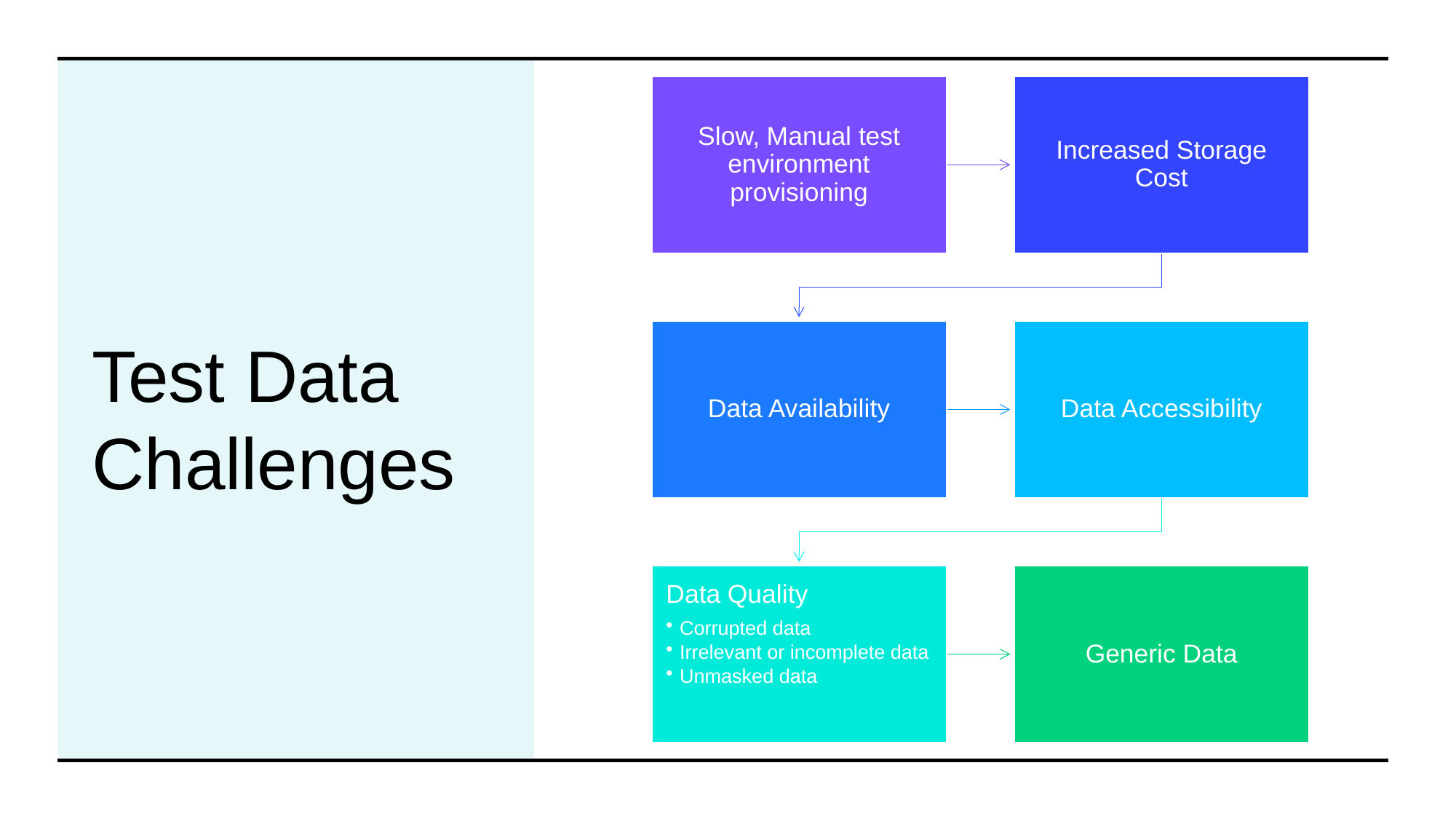

Slow, Manual test environment provisioning

Increased Storage Cost

Data Availability

Data Accessibility

Data Quality
Corrupted data
Irrelevant or incomplete data
Unmasked data
Generic Data
# Test Data Challenges